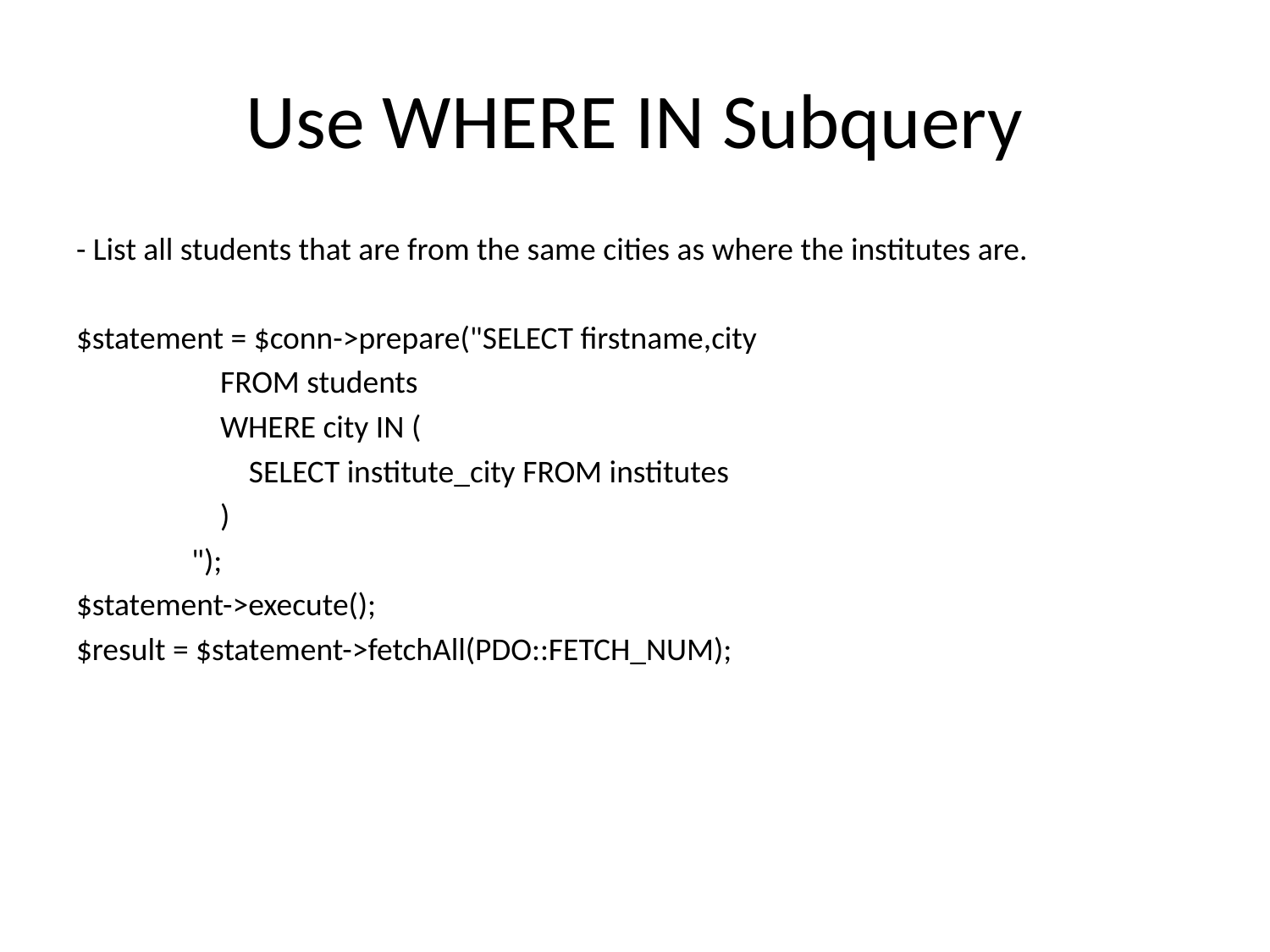

# Use WHERE IN Subquery
- List all students that are from the same cities as where the institutes are.

$statement = $conn->prepare("SELECT firstname,city
                    FROM students
                    WHERE city IN (
                        SELECT institute_city FROM institutes
                    )
                ");
$statement->execute();
$result = $statement->fetchAll(PDO::FETCH_NUM);